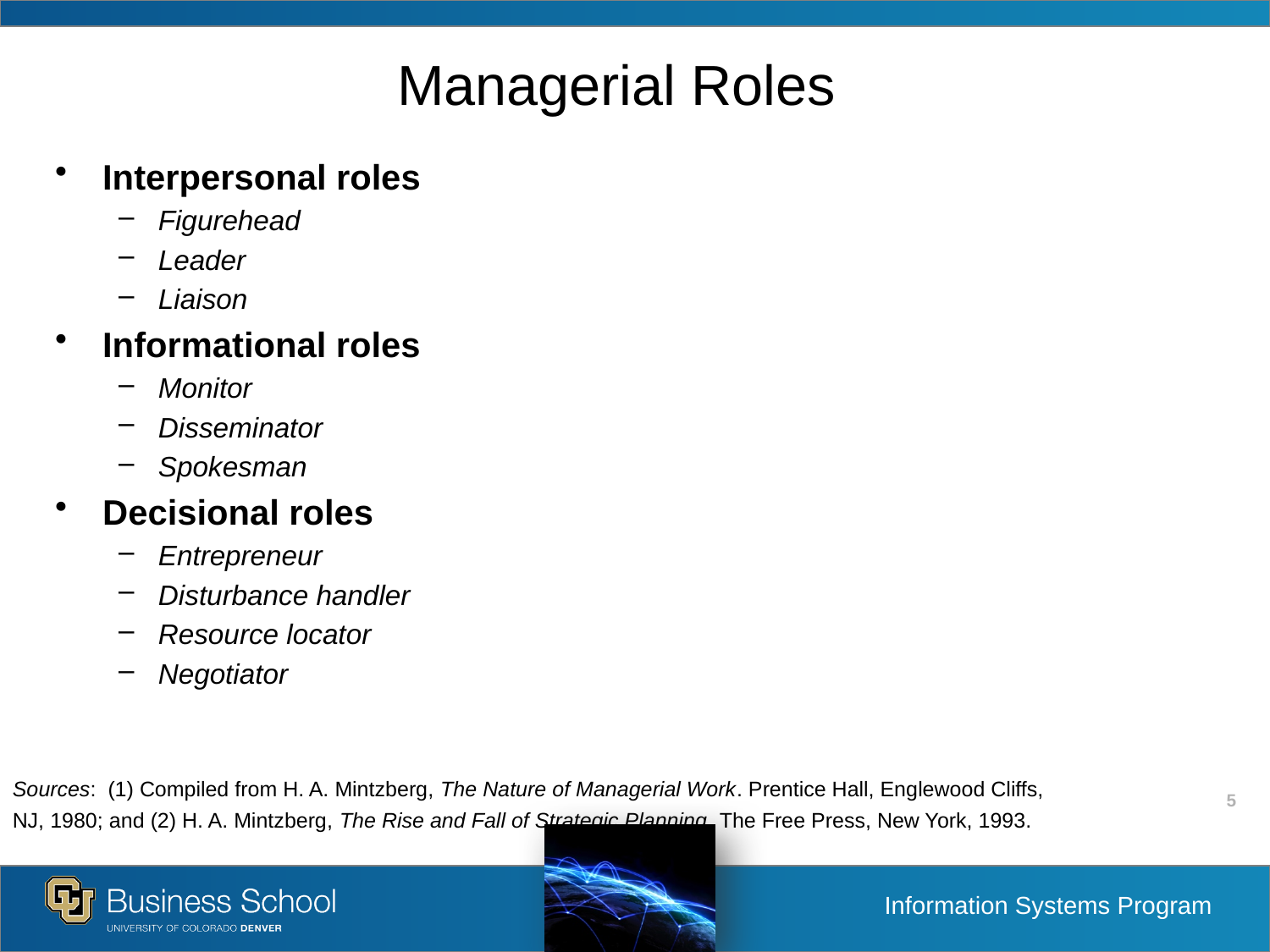

# Managerial Roles
Interpersonal roles
Figurehead
Leader
Liaison
Informational roles
Monitor
Disseminator
Spokesman
Decisional roles
Entrepreneur
Disturbance handler
Resource locator
Negotiator
Sources:  (1) Compiled from H. A. Mintzberg, The Nature of Managerial Work. Prentice Hall, Englewood Cliffs,
NJ, 1980; and (2) H. A. Mintzberg, The Rise and Fall of Strategic Planning. The Free Press, New York, 1993.